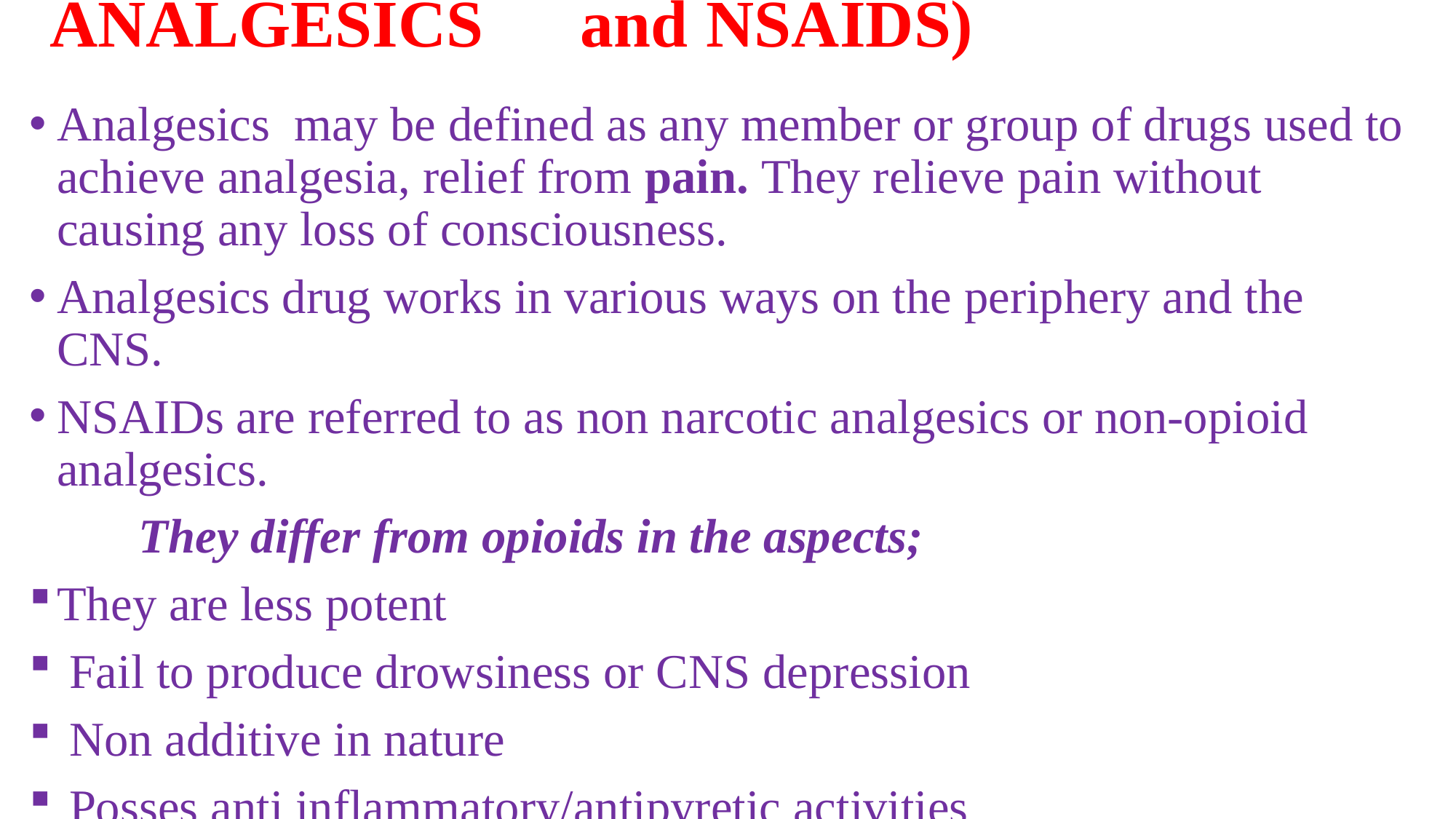

# ANALGESICS	and	 NSAIDS)
Analgesics  may be defined as any member or group of drugs used to achieve analgesia, relief from pain. They relieve pain without causing any loss of consciousness.
Analgesics drug works in various ways on the periphery and the CNS.
NSAIDs are referred to as non narcotic analgesics or non-opioid analgesics.
	They differ from opioids in the aspects;
They are less potent
 Fail to produce drowsiness or CNS depression
 Non additive in nature
 Posses anti inflammatory/antipyretic activities